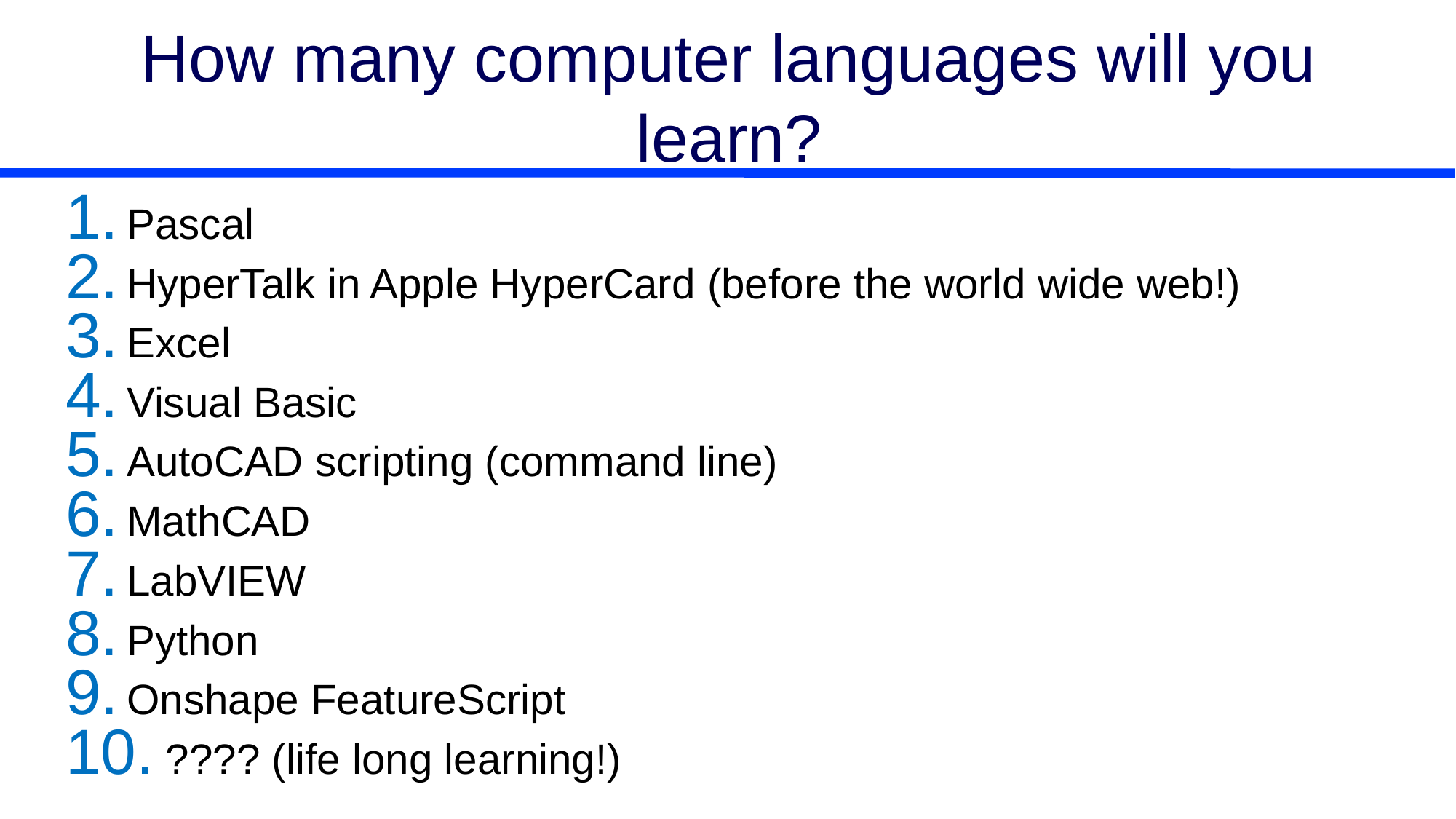

# How many computer languages will you learn?
Pascal
HyperTalk in Apple HyperCard (before the world wide web!)
Excel
Visual Basic
AutoCAD scripting (command line)
MathCAD
LabVIEW
Python
Onshape FeatureScript
 ???? (life long learning!)